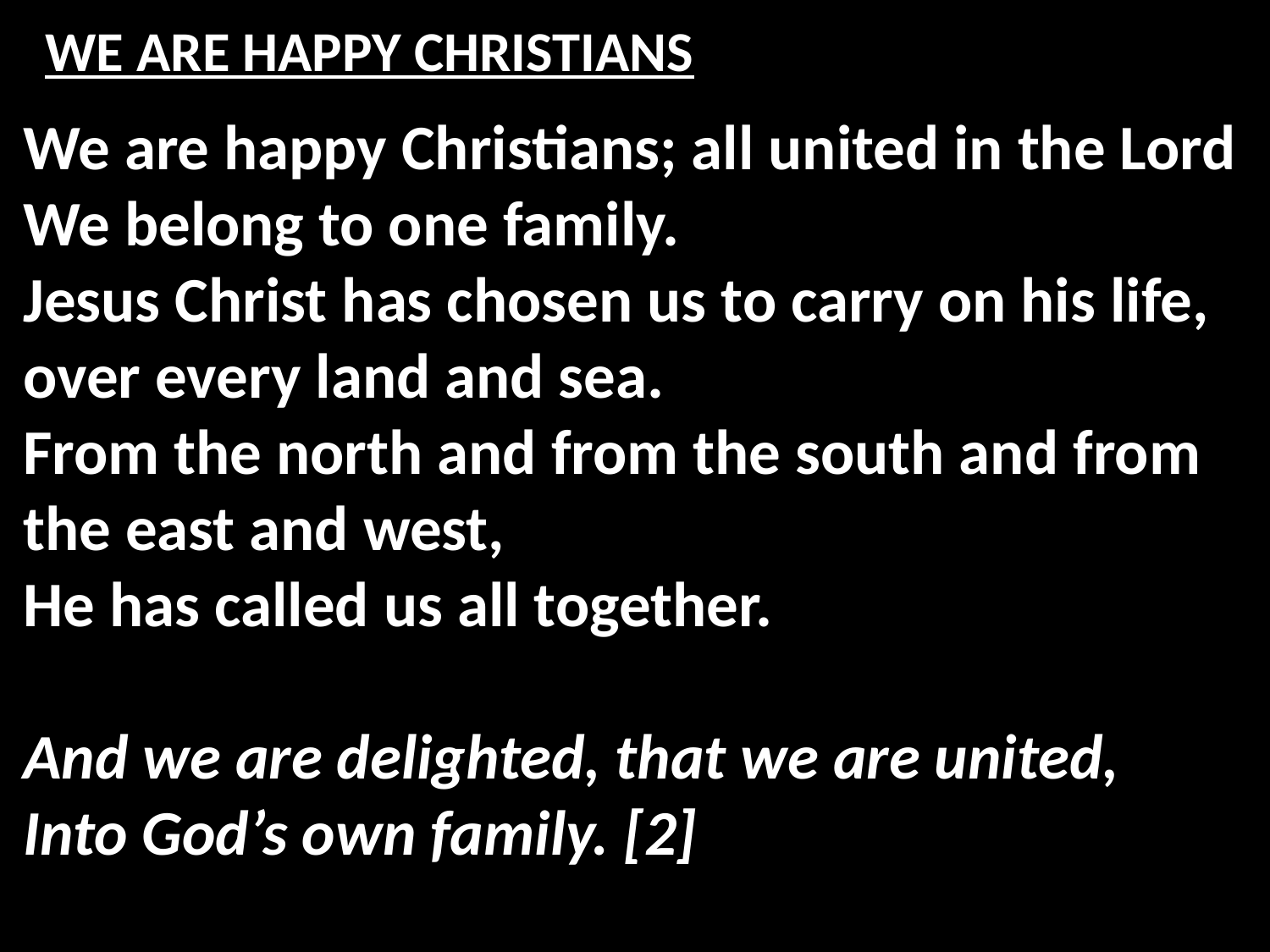

# WE ARE HAPPY CHRISTIANS
We are happy Christians; all united in the Lord
We belong to one family.
Jesus Christ has chosen us to carry on his life,
over every land and sea.
From the north and from the south and from the east and west,
He has called us all together.

And we are delighted, that we are united,
Into God’s own family. [2]